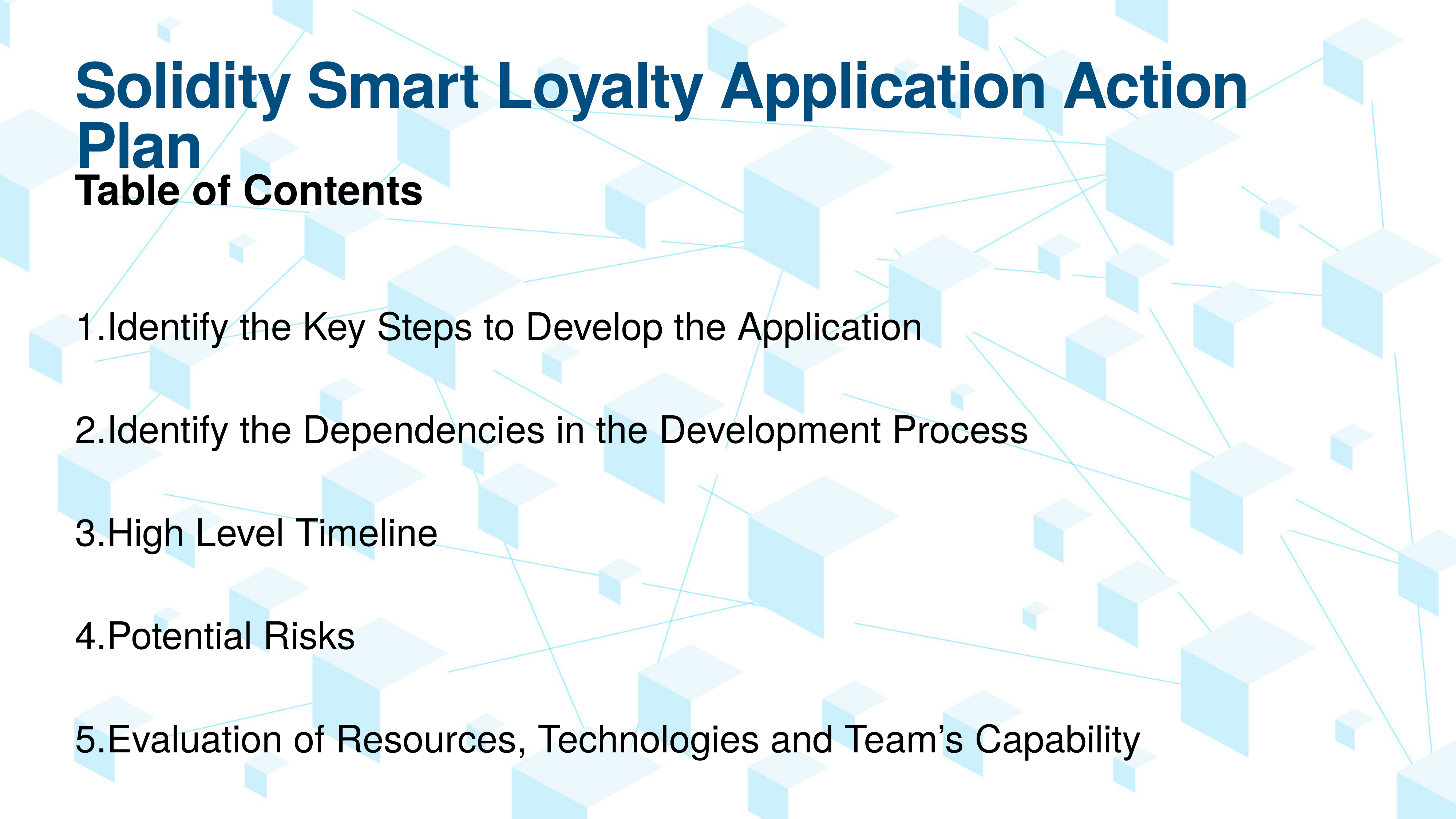

# Solidity Smart Loyalty Application Action Plan
Table of Contents
Identify the Key Steps to Develop the Application
Identify the Dependencies in the Development Process
High Level Timeline
Potential Risks
Evaluation of Resources, Technologies and Team’s Capability